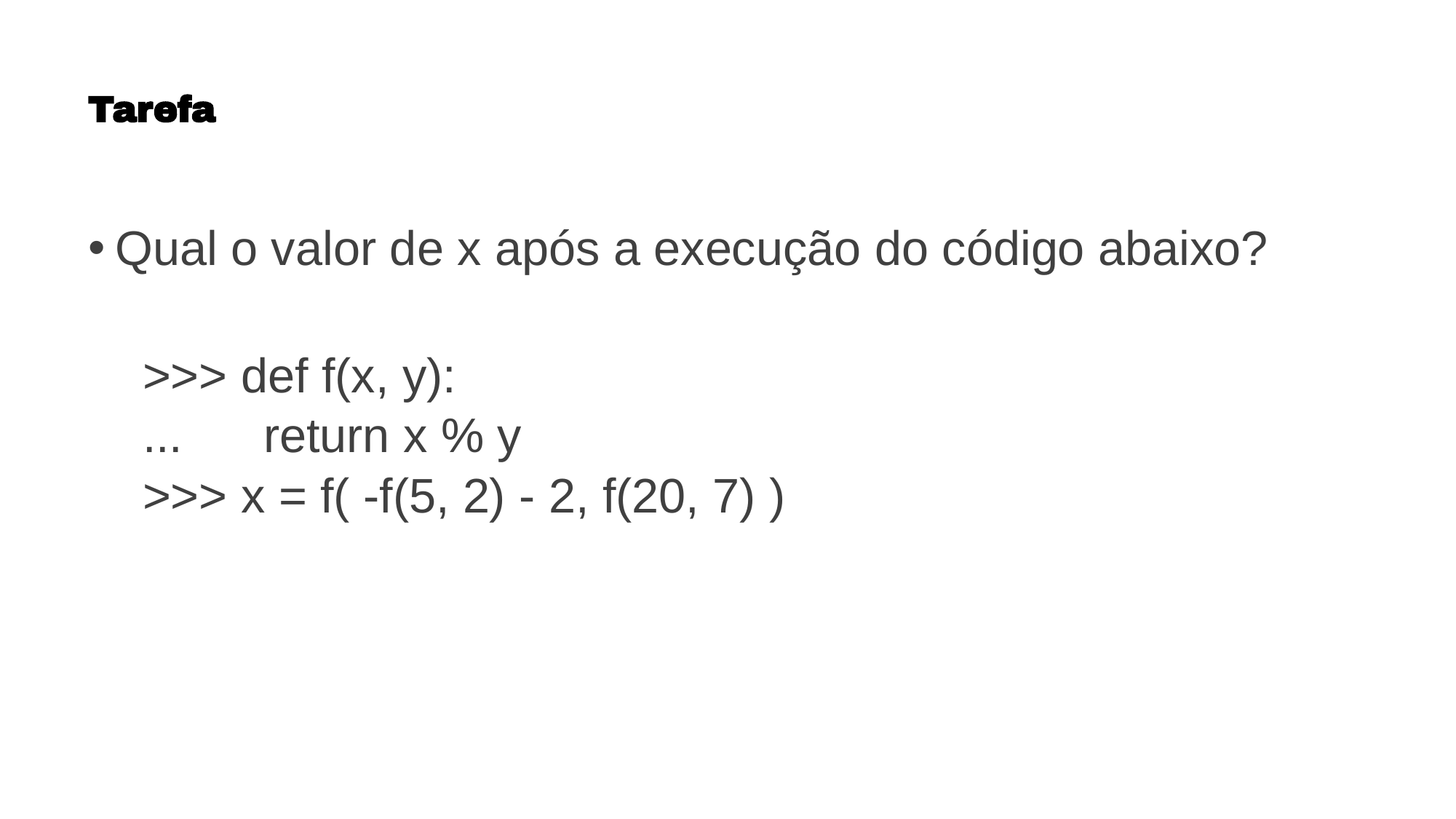

Tarefa
Qual o valor de x após a execução do código abaixo?

>>> def f(x, y):
...      return x % y
>>> x = f( -f(5, 2) - 2, f(20, 7) )